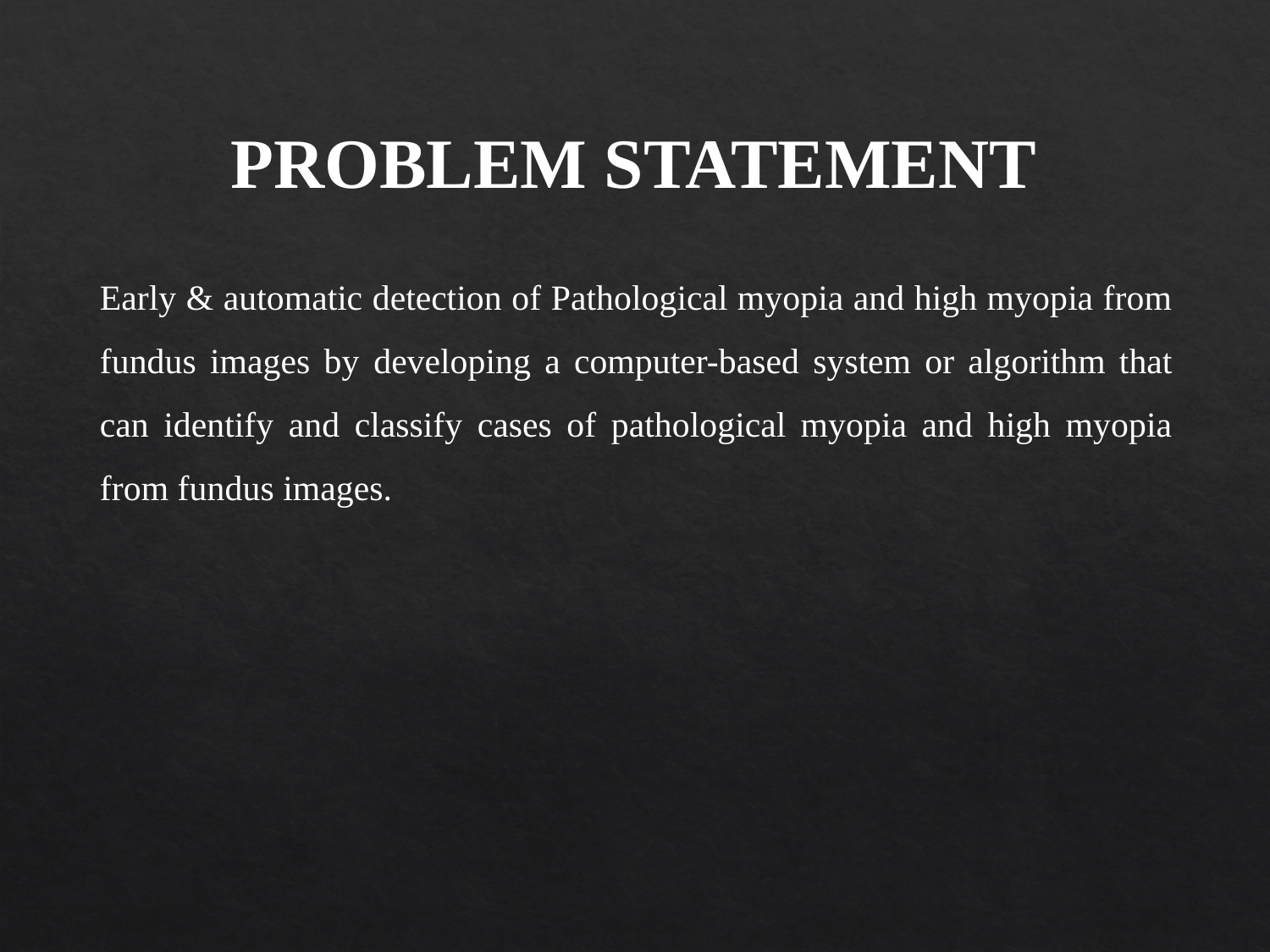

PROBLEM STATEMENT

Early & automatic detection of Pathological myopia and high myopia from fundus images by developing a computer-based system or algorithm that can identify and classify cases of pathological myopia and high myopia from fundus images.